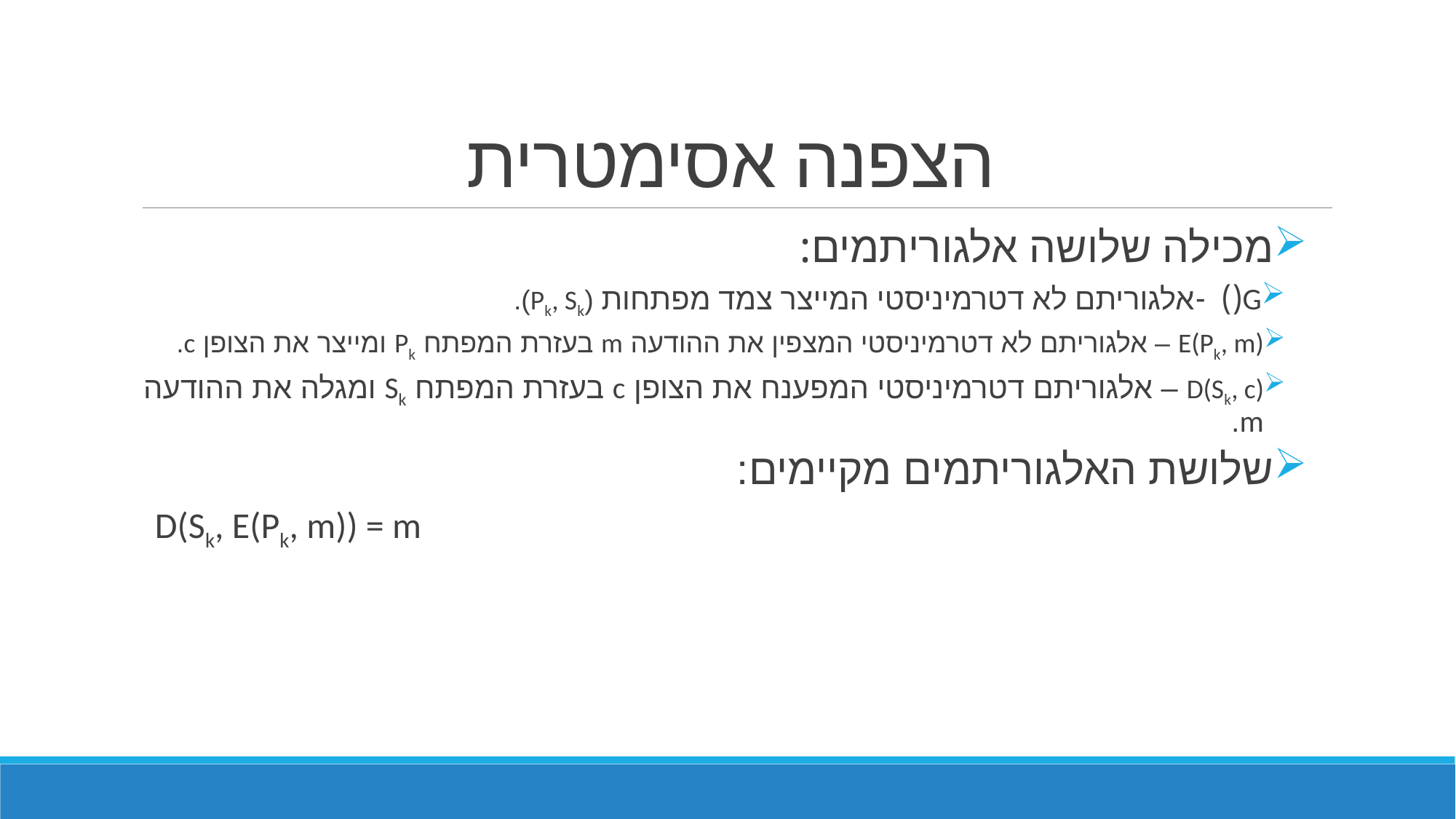

# הצפנה אסימטרית
מכילה שלושה אלגוריתמים:
G()  -אלגוריתם לא דטרמיניסטי המייצר צמד מפתחות (Pk, Sk).
E(Pk, m) – אלגוריתם לא דטרמיניסטי המצפין את ההודעה m בעזרת המפתח Pk ומייצר את הצופן c.
D(Sk, c) – אלגוריתם דטרמיניסטי המפענח את הצופן c בעזרת המפתח Sk ומגלה את ההודעה m.
שלושת האלגוריתמים מקיימים:
D(Sk, E(Pk, m)) = m